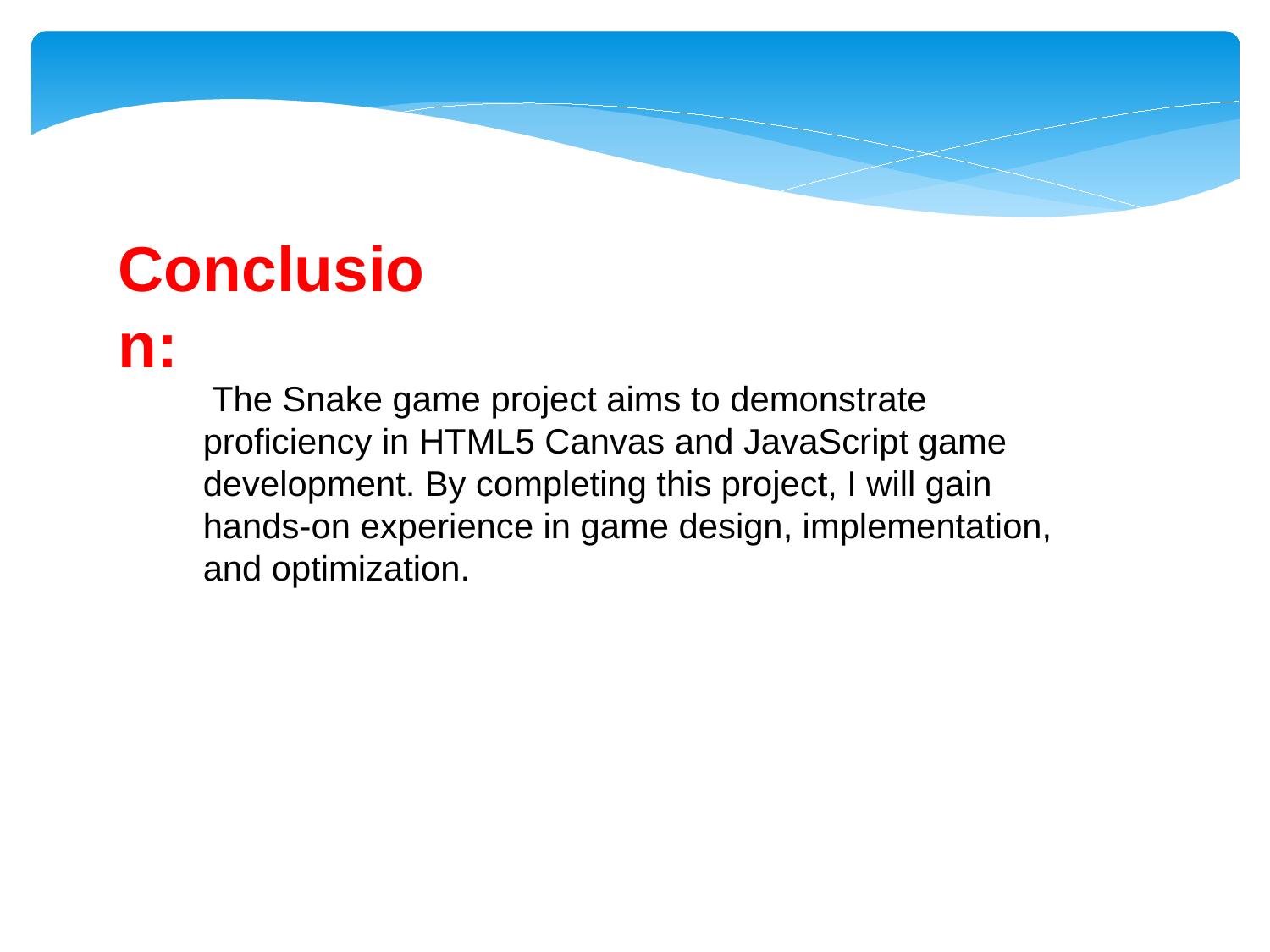

Conclusion:
 The Snake game project aims to demonstrate proficiency in HTML5 Canvas and JavaScript game development. By completing this project, I will gain hands-on experience in game design, implementation, and optimization.